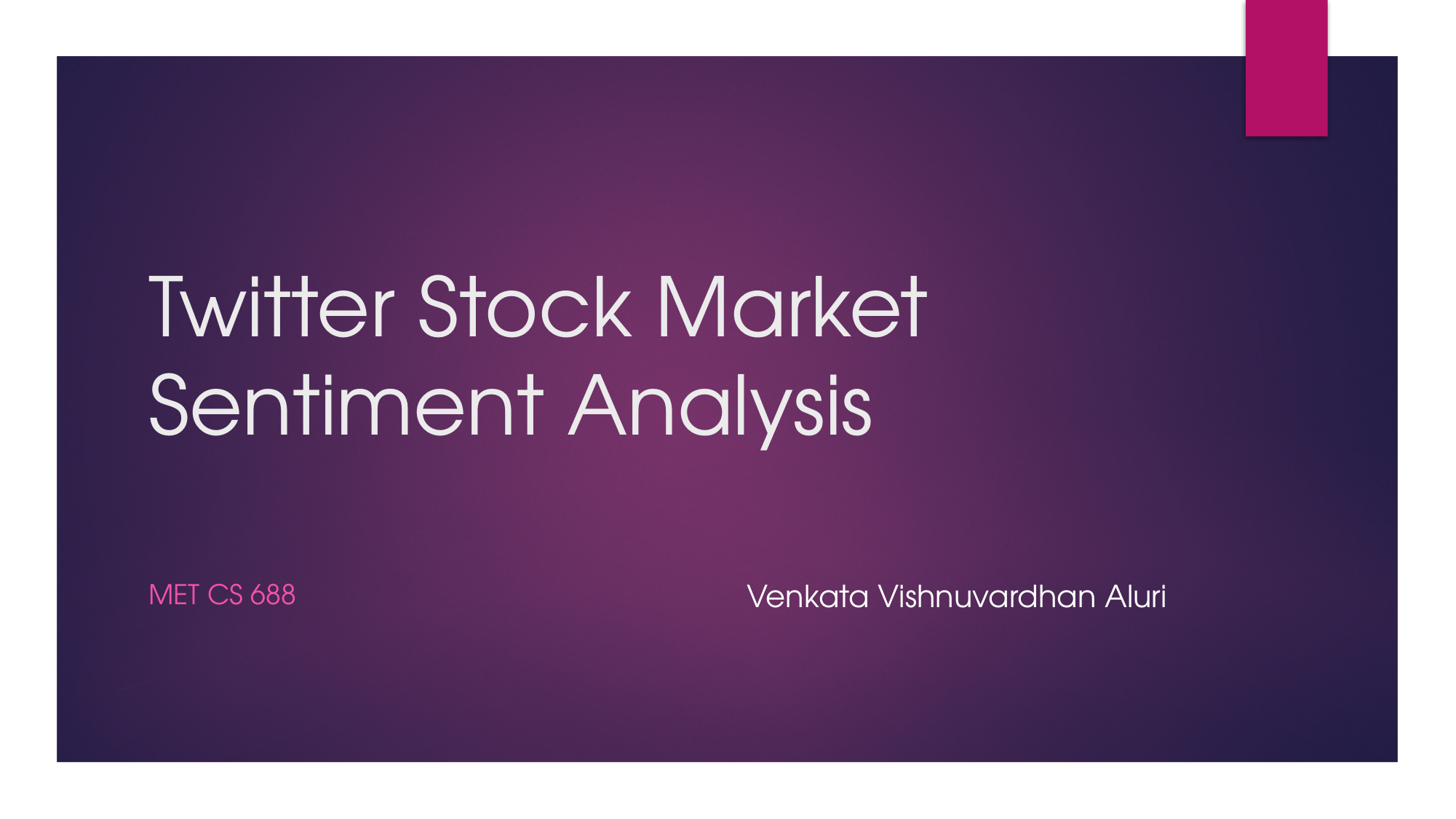

# Twitter Stock Market Sentiment Analysis
MET CS 688
   Venkata Vishnuvardhan Aluri